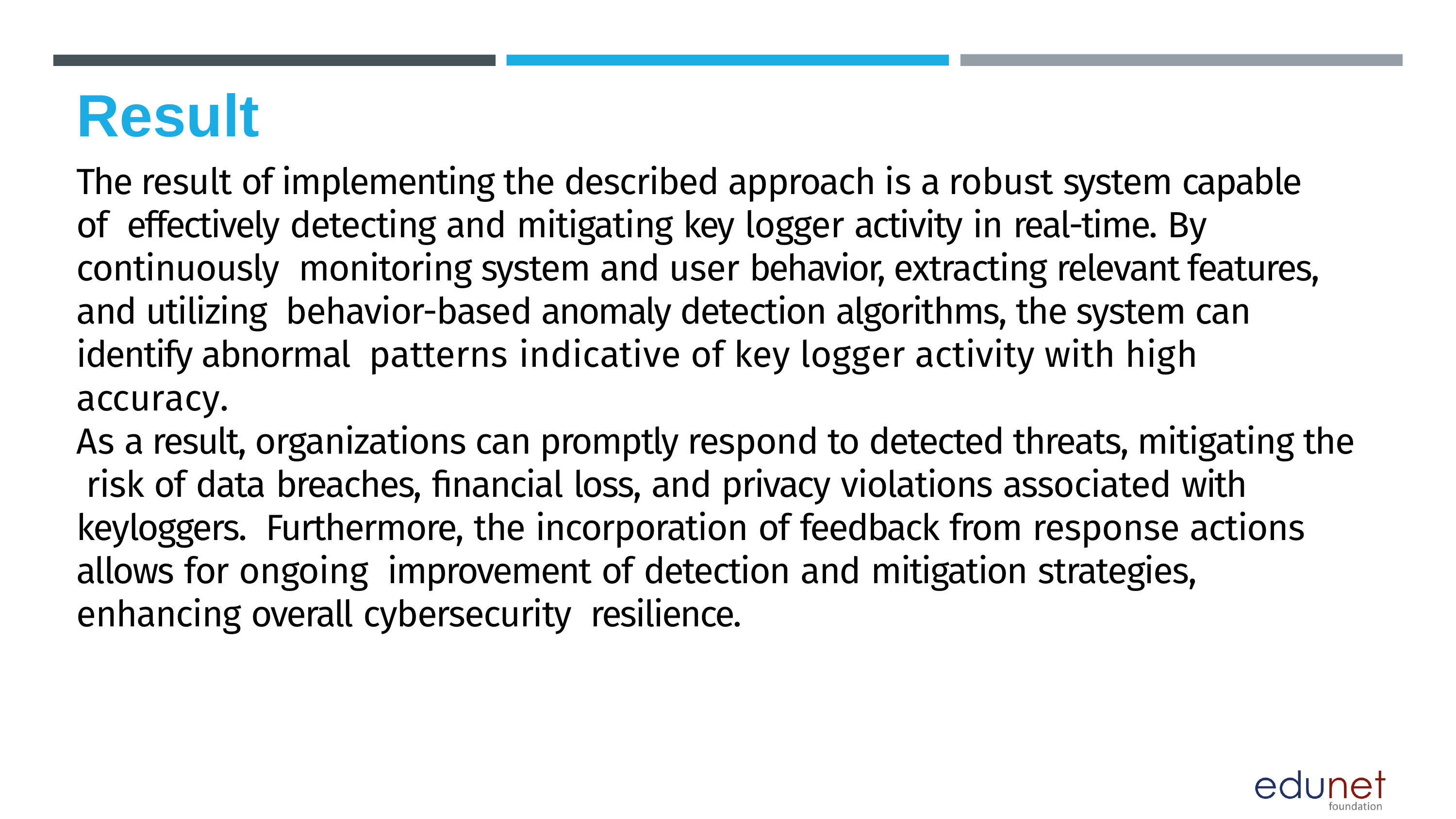

# Result
The result of implementing the described approach is a robust system capable of  effectively detecting and mitigating key logger activity in real-time. By continuously  monitoring system and user behavior, extracting relevant features, and utilizing  behavior-based anomaly detection algorithms, the system can identify abnormal  patterns indicative of key logger activity with high accuracy.
As a result, organizations can promptly respond to detected threats, mitigating the  risk of data breaches, financial loss, and privacy violations associated with keyloggers.  Furthermore, the incorporation of feedback from response actions allows for ongoing  improvement of detection and mitigation strategies, enhancing overall cybersecurity  resilience.